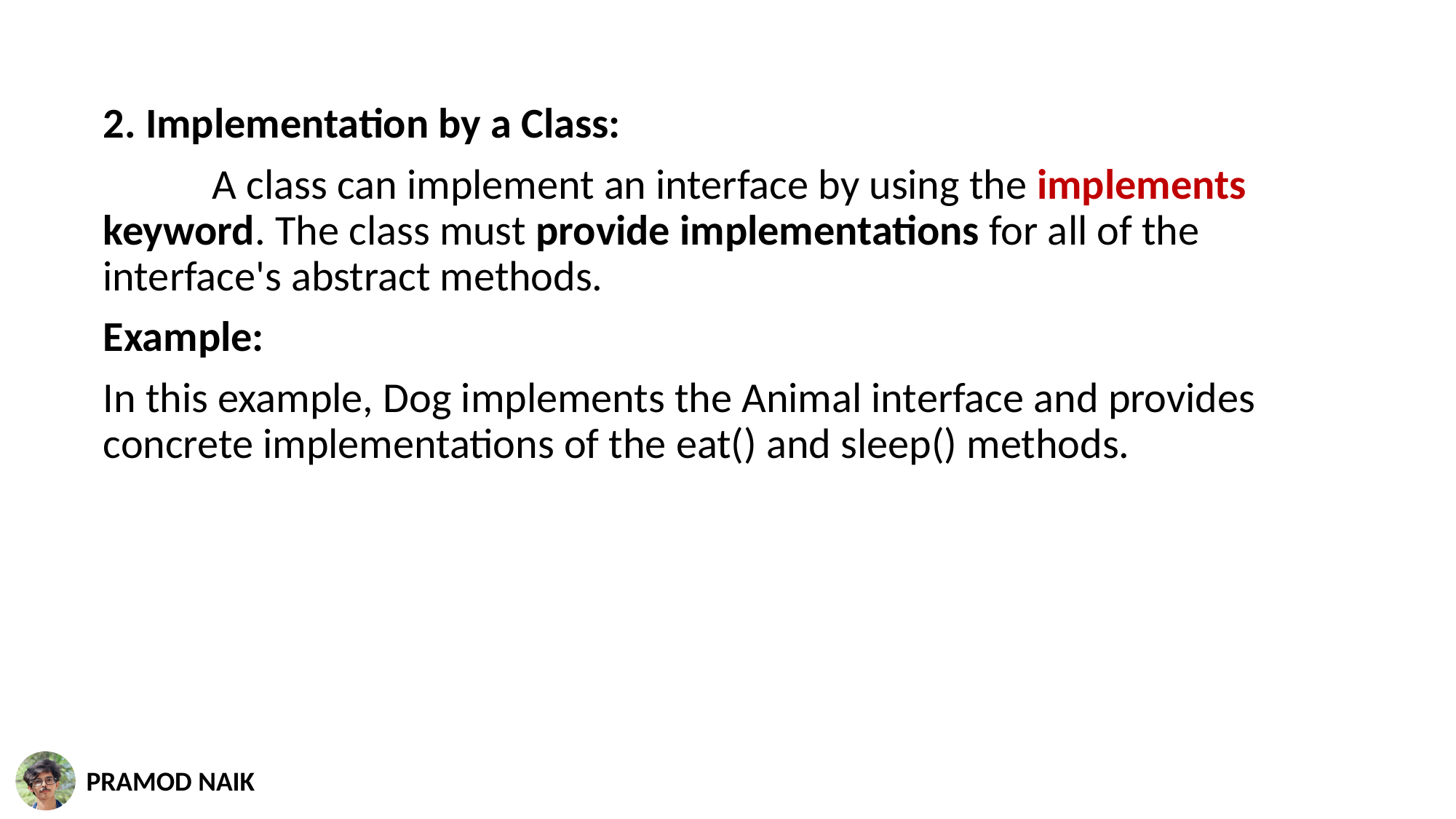

2. Implementation by a Class:
	A class can implement an interface by using the implements keyword. The class must provide implementations for all of the interface's abstract methods.
Example:
In this example, Dog implements the Animal interface and provides concrete implementations of the eat() and sleep() methods.